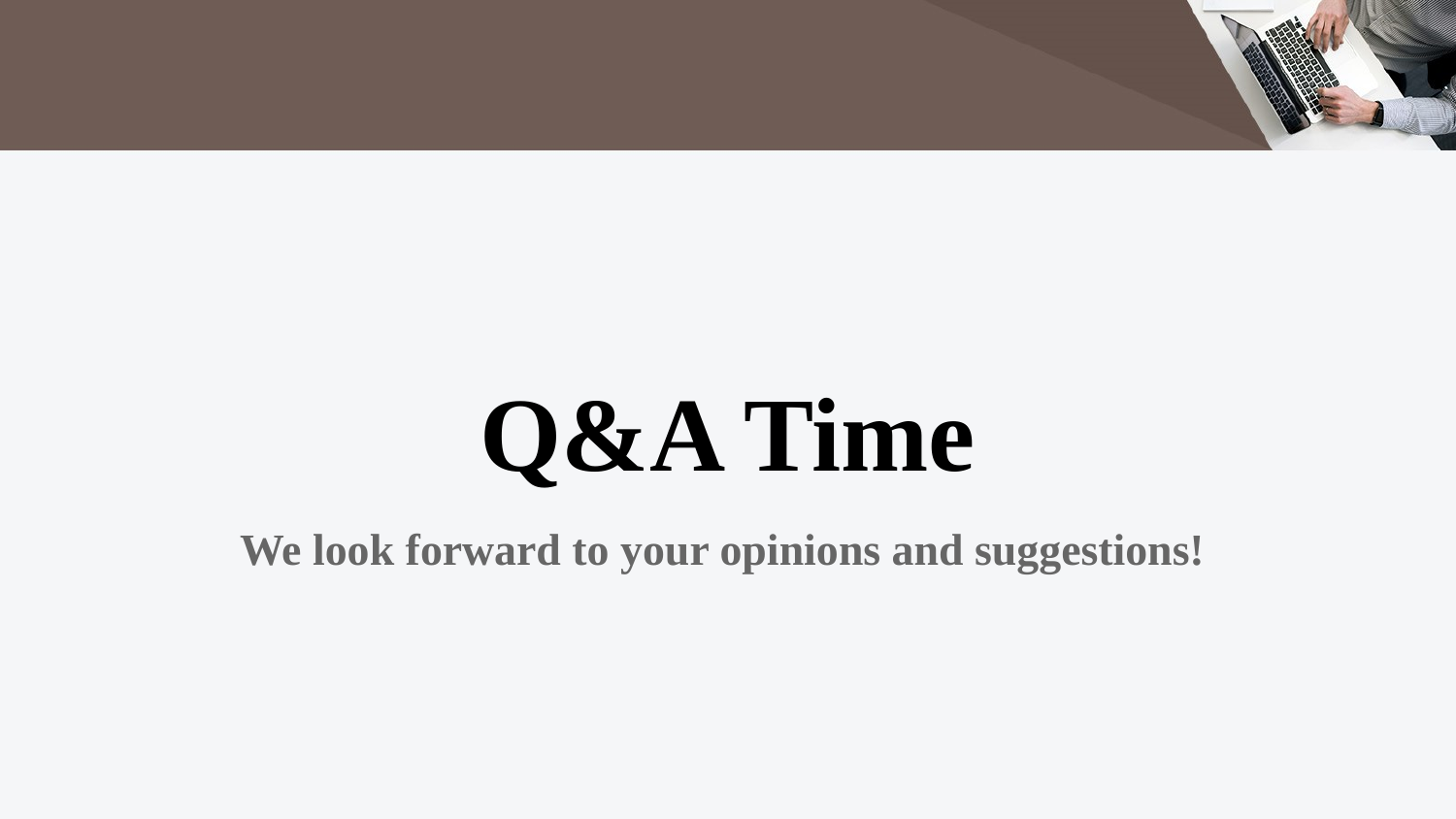

# Q&A Time
We look forward to your opinions and suggestions!